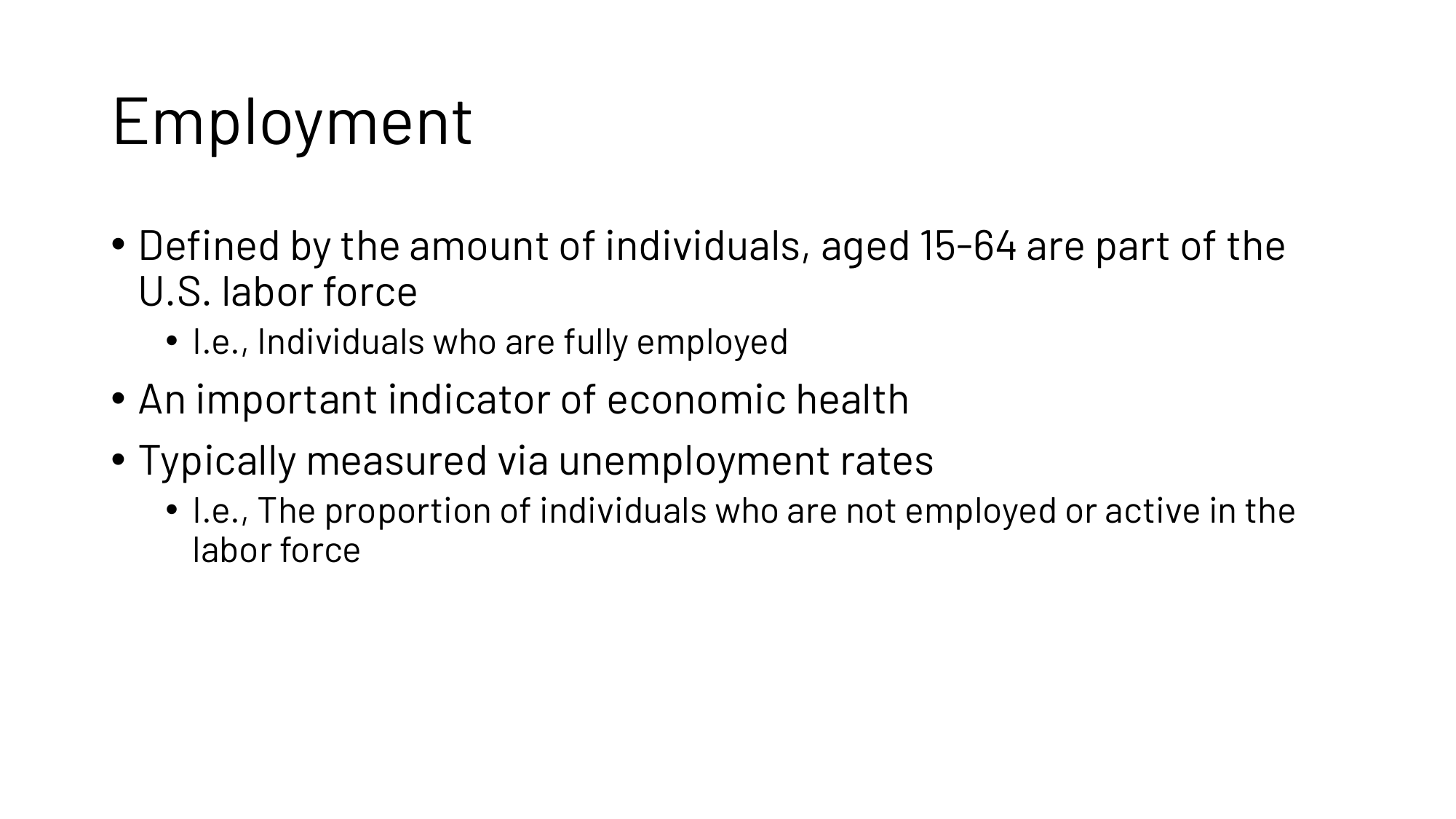

# Employment
Defined by the amount of individuals, aged 15-64 are part of the U.S. labor force
I.e., Individuals who are fully employed
An important indicator of economic health
Typically measured via unemployment rates
I.e., The proportion of individuals who are not employed or active in the labor force